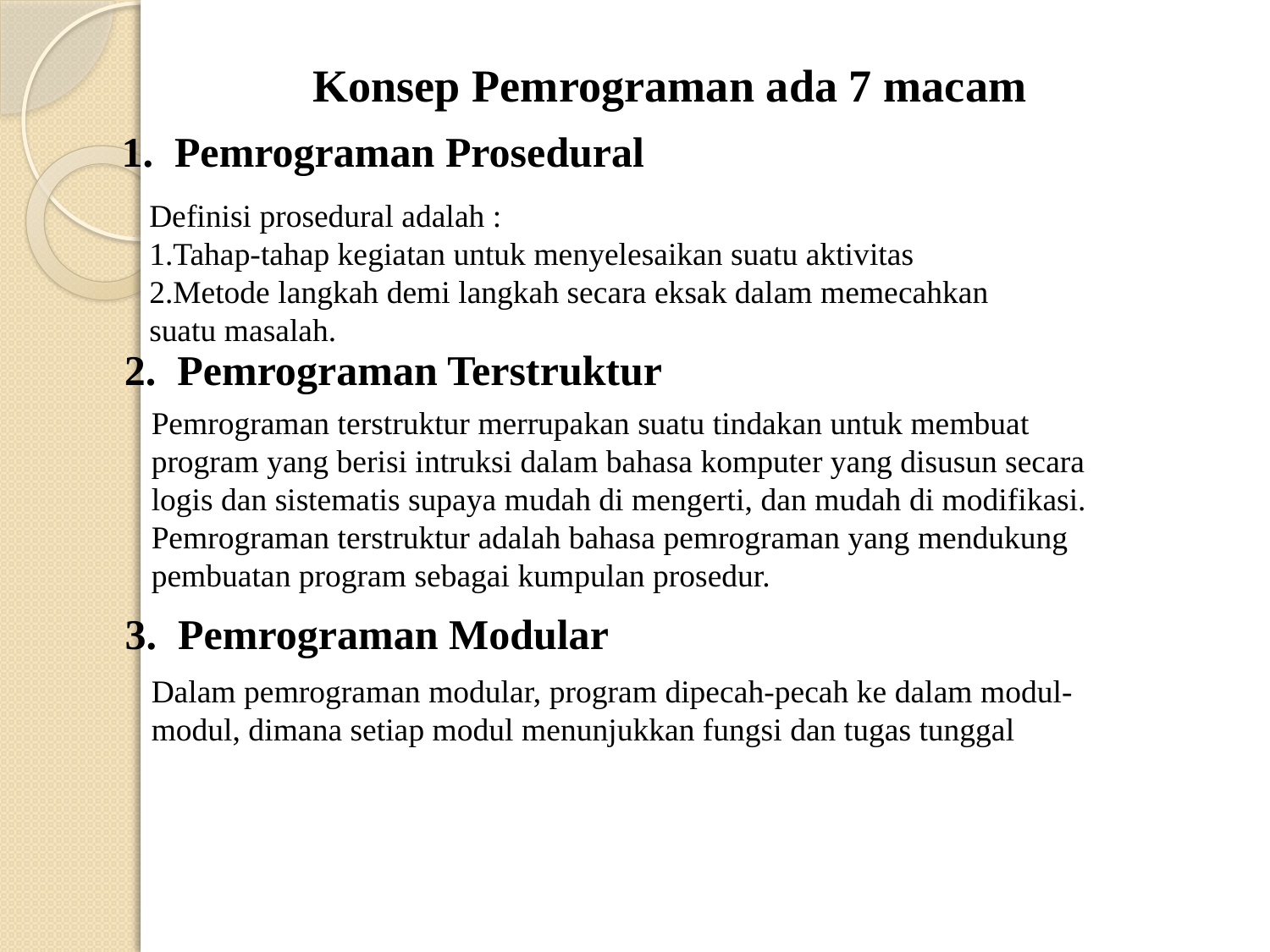

Konsep Pemrograman ada 7 macam
1.  Pemrograman Prosedural
Definisi prosedural adalah :
Tahap-tahap kegiatan untuk menyelesaikan suatu aktivitas
Metode langkah demi langkah secara eksak dalam memecahkan suatu masalah.
2.  Pemrograman Terstruktur
Pemrograman terstruktur merrupakan suatu tindakan untuk membuat program yang berisi intruksi dalam bahasa komputer yang disusun secara logis dan sistematis supaya mudah di mengerti, dan mudah di modifikasi.
Pemrograman terstruktur adalah bahasa pemrograman yang mendukung pembuatan program sebagai kumpulan prosedur.
3.  Pemrograman Modular
Dalam pemrograman modular, program dipecah-pecah ke dalam modul-modul, dimana setiap modul menunjukkan fungsi dan tugas tunggal